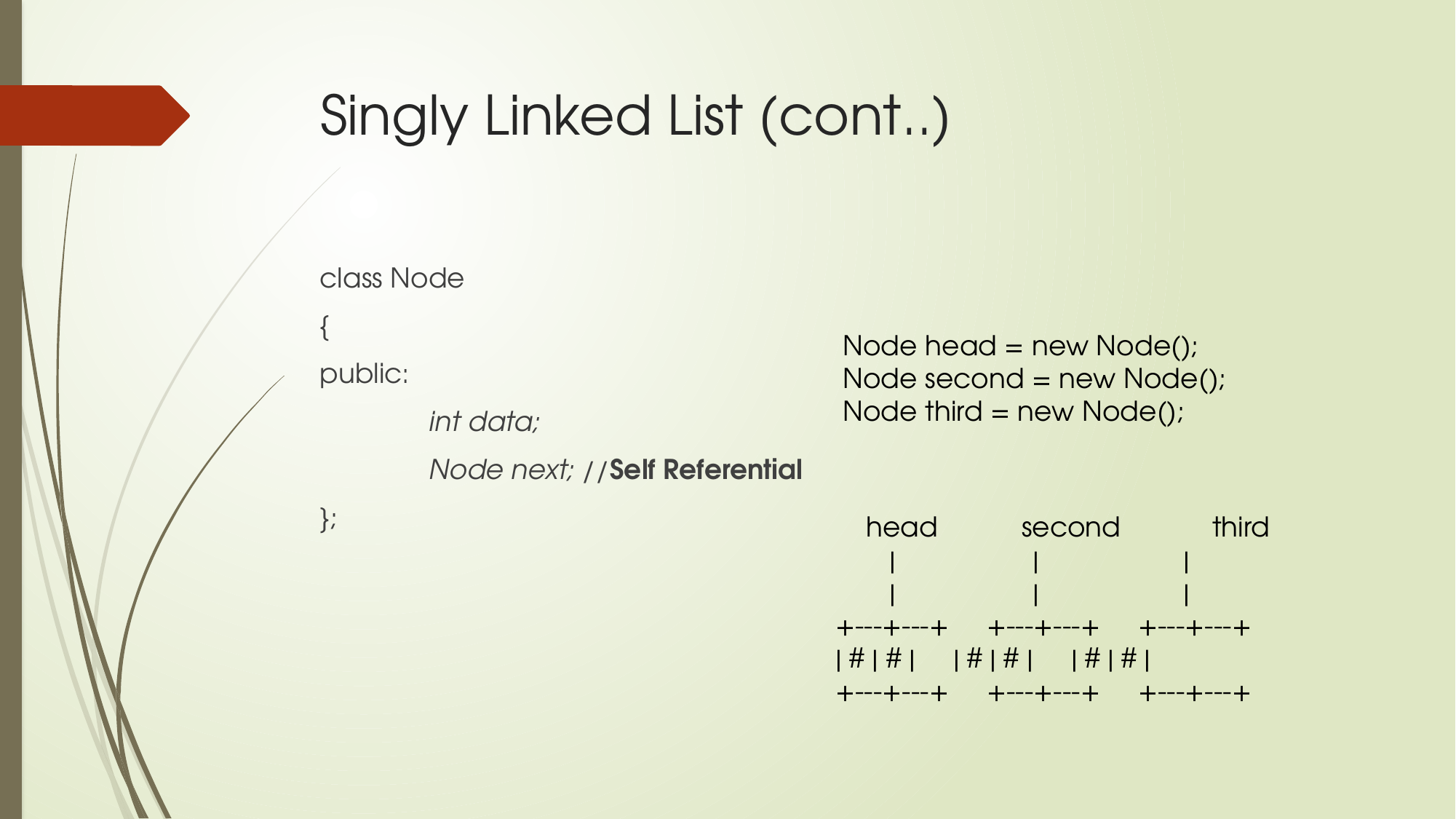

# Singly Linked List (cont..)
class Node
{
public:
    	int data;
	Node next; //Self Referential
};
Node head = new Node();
Node second = new Node();
Node third = new Node();
        head           second            third
           |                  |                   |
           |                  |                   |
    +---+---+     +---+---+     +---+---+
    | # | # |     | # | # |     | # | # |
    +---+---+     +---+---+     +---+---+